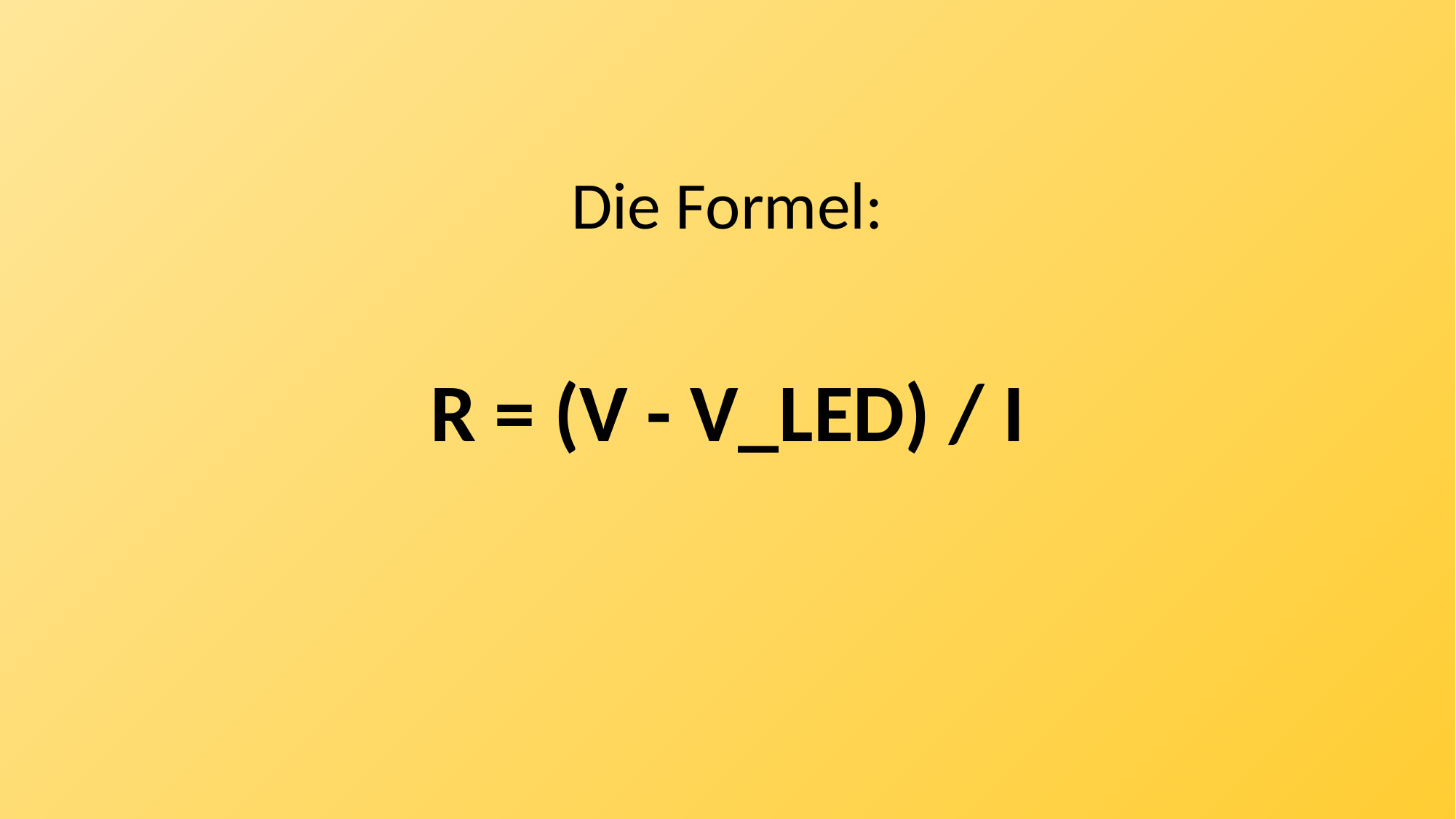

# Die Formel:
R = (V - V_LED) / I